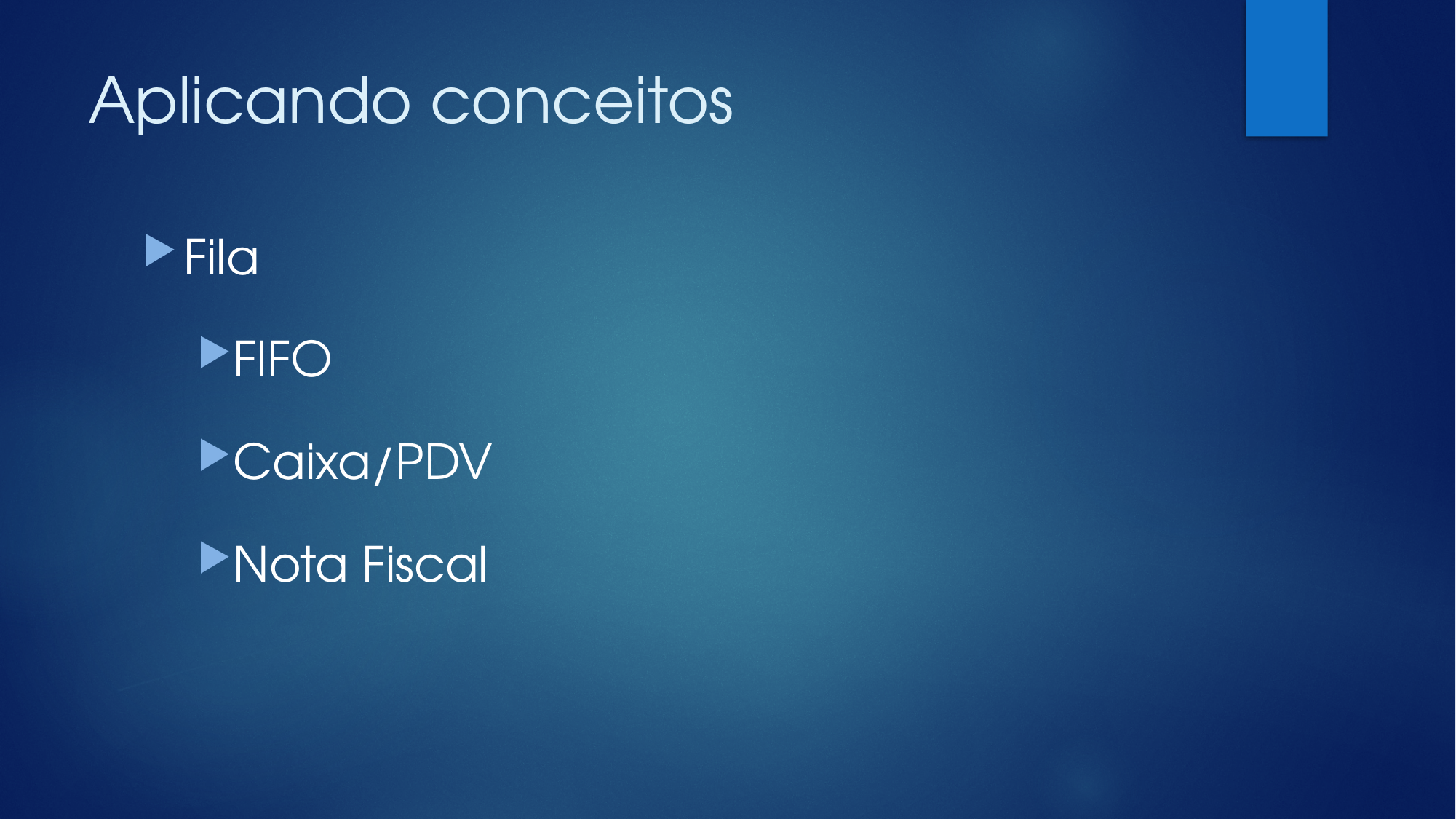

# Aplicando conceitos
Fila
FIFO
Caixa/PDV
Nota Fiscal